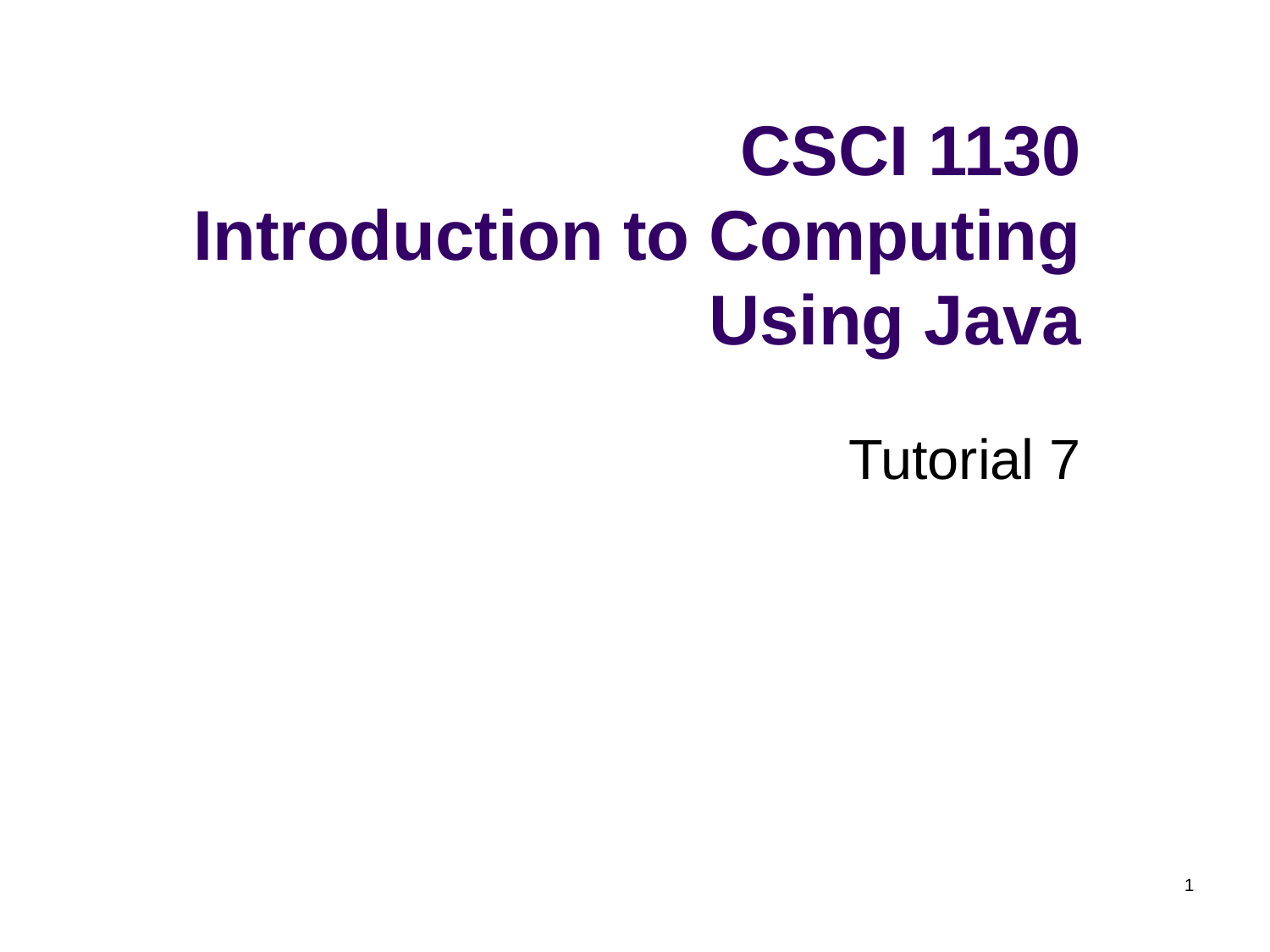

CSCI 1130
Introduction to Computing
 Using Java
Tutorial 7

1